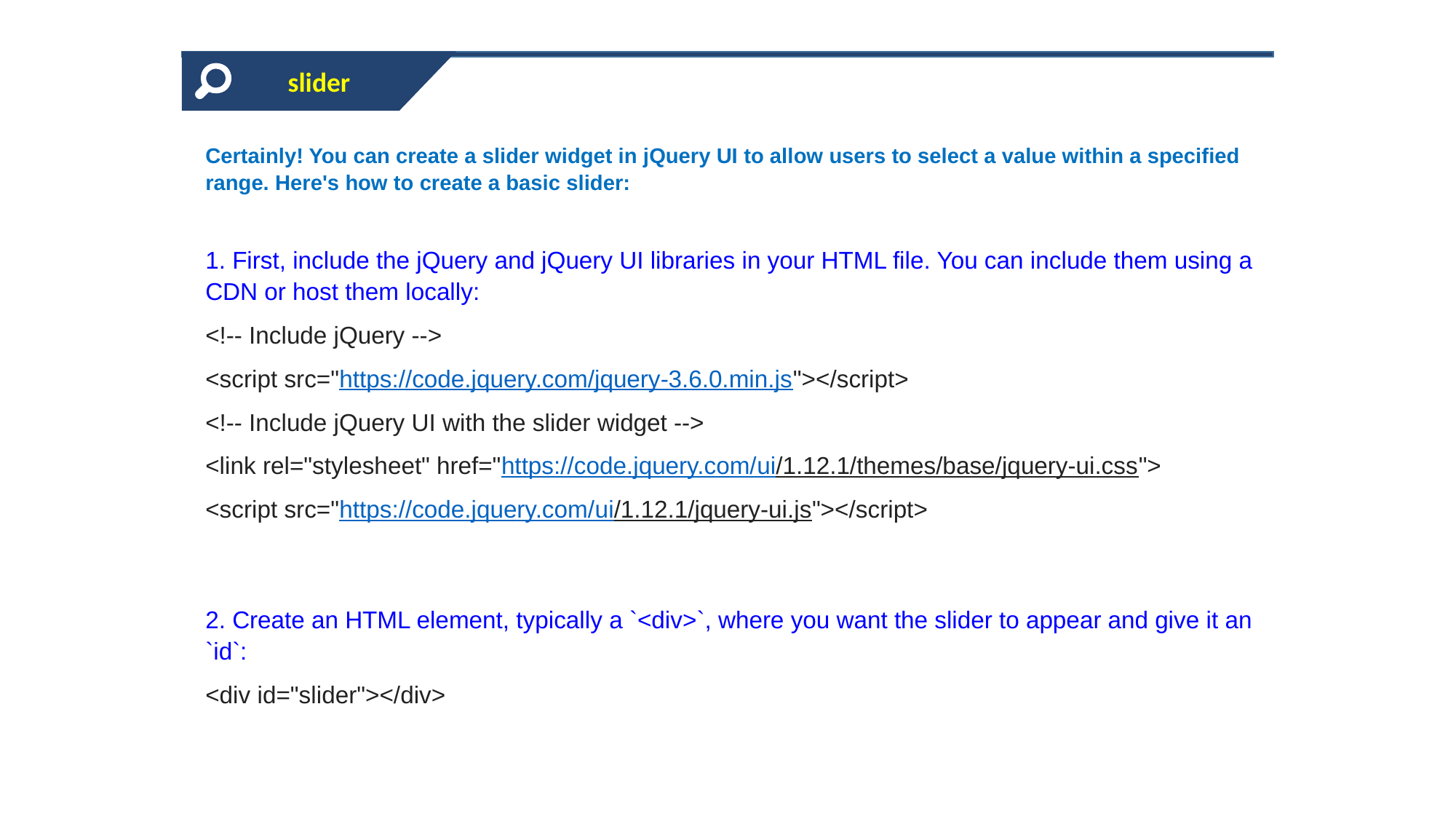

slider

Certainly! You can create a slider widget in jQuery UI to allow users to select a value within a specified range. Here's how to create a basic slider:

1. First, include the jQuery and jQuery UI libraries in your HTML file. You can include them using a CDN or host them locally:
<!-- Include jQuery -->
<script src="https://code.jquery.com/jquery-3.6.0.min.js"></script>
<!-- Include jQuery UI with the slider widget -->
<link rel="stylesheet" href="https://code.jquery.com/ui/1.12.1/themes/base/jquery-ui.css">
<script src="https://code.jquery.com/ui/1.12.1/jquery-ui.js"></script>

2. Create an HTML element, typically a `<div>`, where you want the slider to appear and give it an `id`:
<div id="slider"></div>